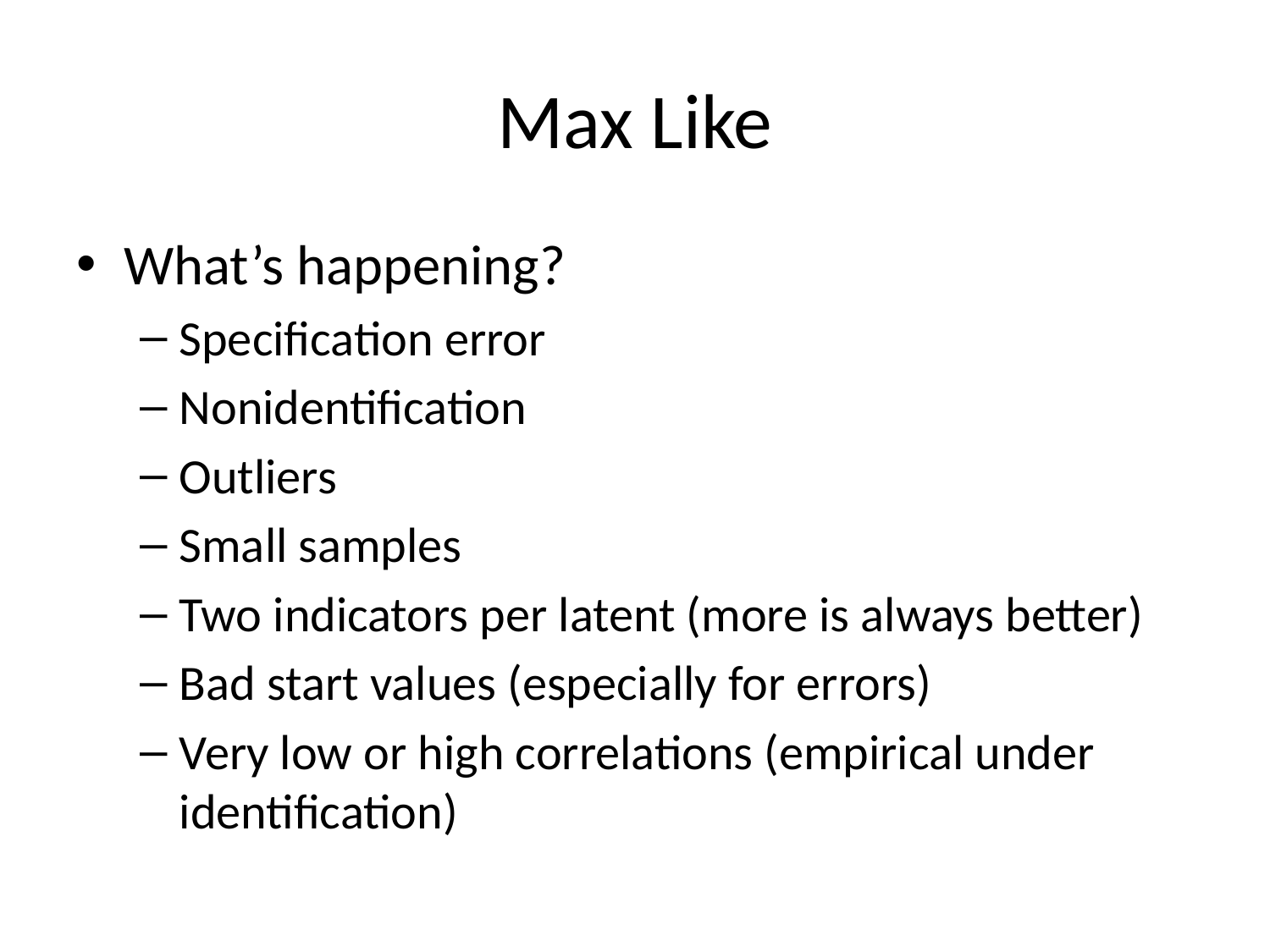

# Max Like
What’s happening?
Specification error
Nonidentification
Outliers
Small samples
Two indicators per latent (more is always better)
Bad start values (especially for errors)
Very low or high correlations (empirical under identification)